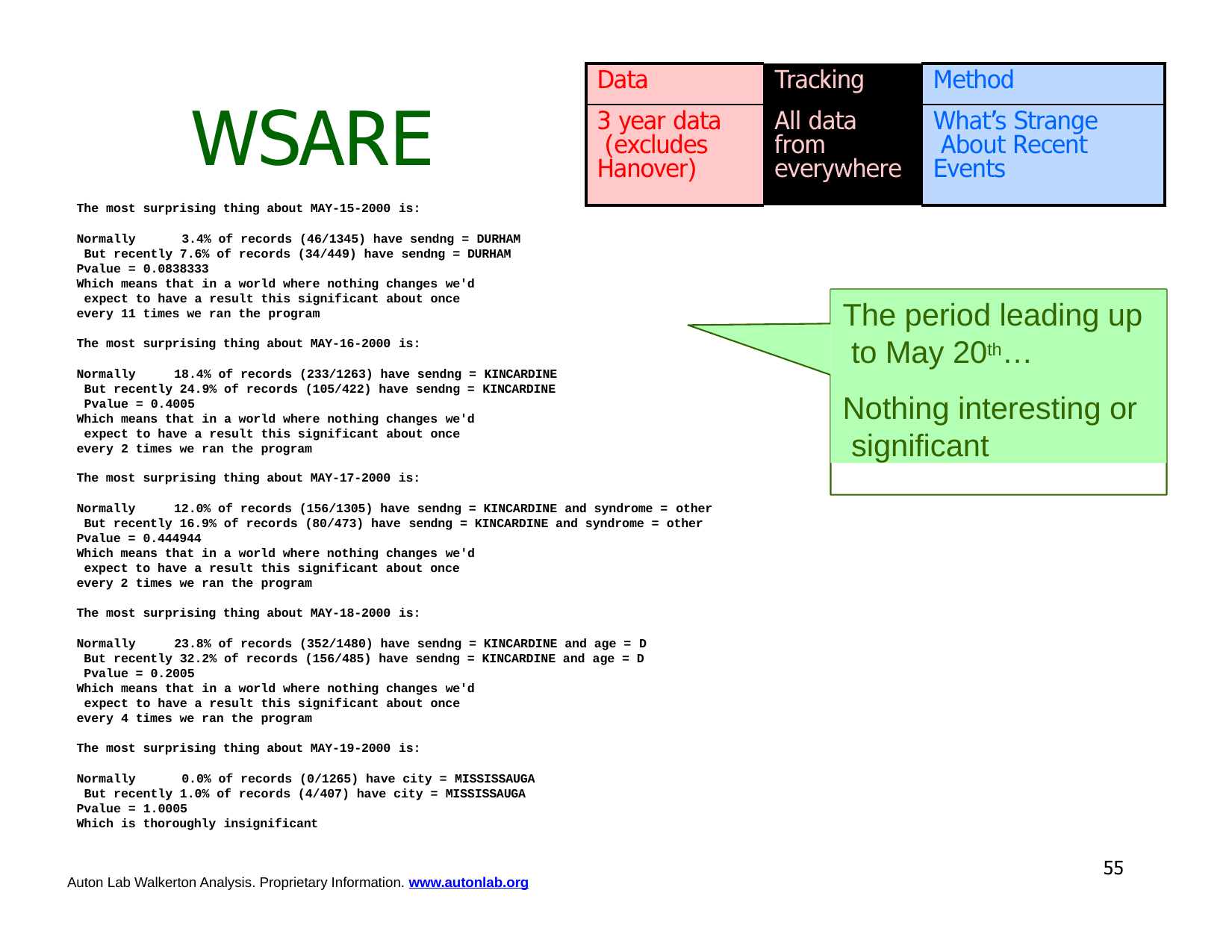

| Data | Tracking | Method |
| --- | --- | --- |
| 3 year data (excludes Hanover) | All data from everywhere | What’s Strange About Recent Events |
# WSARE
The most surprising thing about MAY-15-2000 is:

Normally	3.4% of records (46/1345) have sendng = DURHAM  But recently 7.6% of records (34/449) have sendng = DURHAM  Pvalue = 0.0838333
Which means that in a world where nothing changes we'd  expect to have a result this significant about once  every 11 times we ran the program

The period leading up  to May 20th…
Nothing interesting or  significant

The most surprising thing about MAY-16-2000 is:

Normally	18.4% of records (233/1263) have sendng = KINCARDINE  But recently 24.9% of records (105/422) have sendng = KINCARDINE  Pvalue = 0.4005
Which means that in a world where nothing changes we'd  expect to have a result this significant about once  every 2 times we ran the program
The most surprising thing about MAY-17-2000 is:

Normally	12.0% of records (156/1305) have sendng = KINCARDINE and syndrome = other  But recently 16.9% of records (80/473) have sendng = KINCARDINE and syndrome = other  Pvalue = 0.444944
Which means that in a world where nothing changes we'd  expect to have a result this significant about once  every 2 times we ran the program
The most surprising thing about MAY-18-2000 is:

Normally	23.8% of records (352/1480) have sendng = KINCARDINE and age = D  But recently 32.2% of records (156/485) have sendng = KINCARDINE and age = D  Pvalue = 0.2005
Which means that in a world where nothing changes we'd  expect to have a result this significant about once  every 4 times we ran the program

The most surprising thing about MAY-19-2000 is:

Normally	0.0% of records (0/1265) have city = MISSISSAUGA  But recently 1.0% of records (4/407) have city = MISSISSAUGA  Pvalue = 1.0005
Which is thoroughly insignificant
55
Auton Lab Walkerton Analysis. Proprietary Information. www.autonlab.org